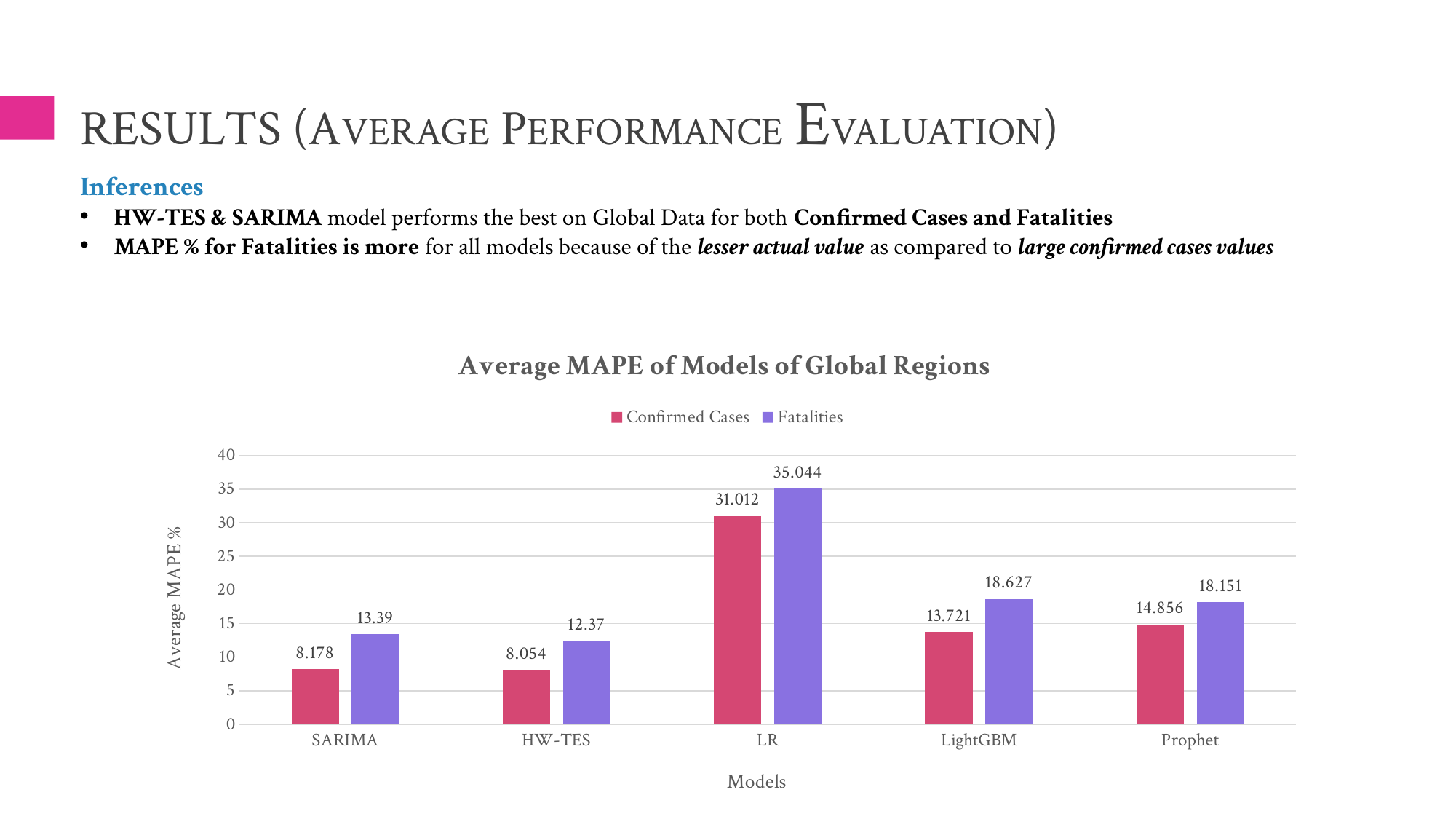

RESULTS (Average Performance Evaluation)
Inferences
HW-TES & SARIMA model performs the best on Global Data for both Confirmed Cases and Fatalities
MAPE % for Fatalities is more for all models because of the lesser actual value as compared to large confirmed cases values

### Chart: Average MAPE of Models of Global Regions

| Category | Confirmed Cases | Fatalities |
|---|---|---|
| SARIMA | 8.178 | 13.39 |
| HW-TES | 8.054 | 12.37 |
| LR | 31.012 | 35.044 |
| LightGBM | 13.721 | 18.627 |
| Prophet | 14.856 | 18.151 |